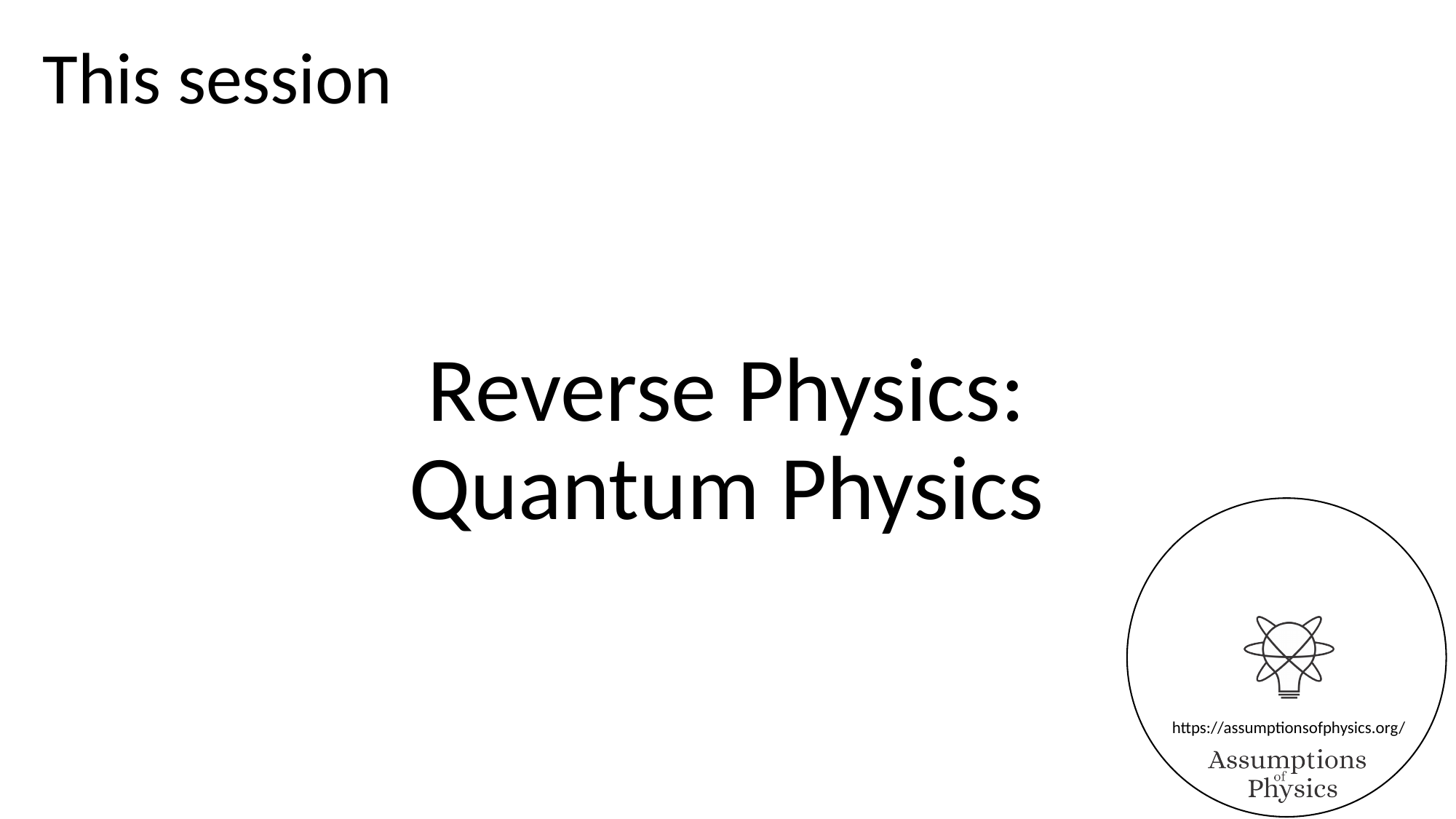

This session
# Reverse Physics: Quantum Physics